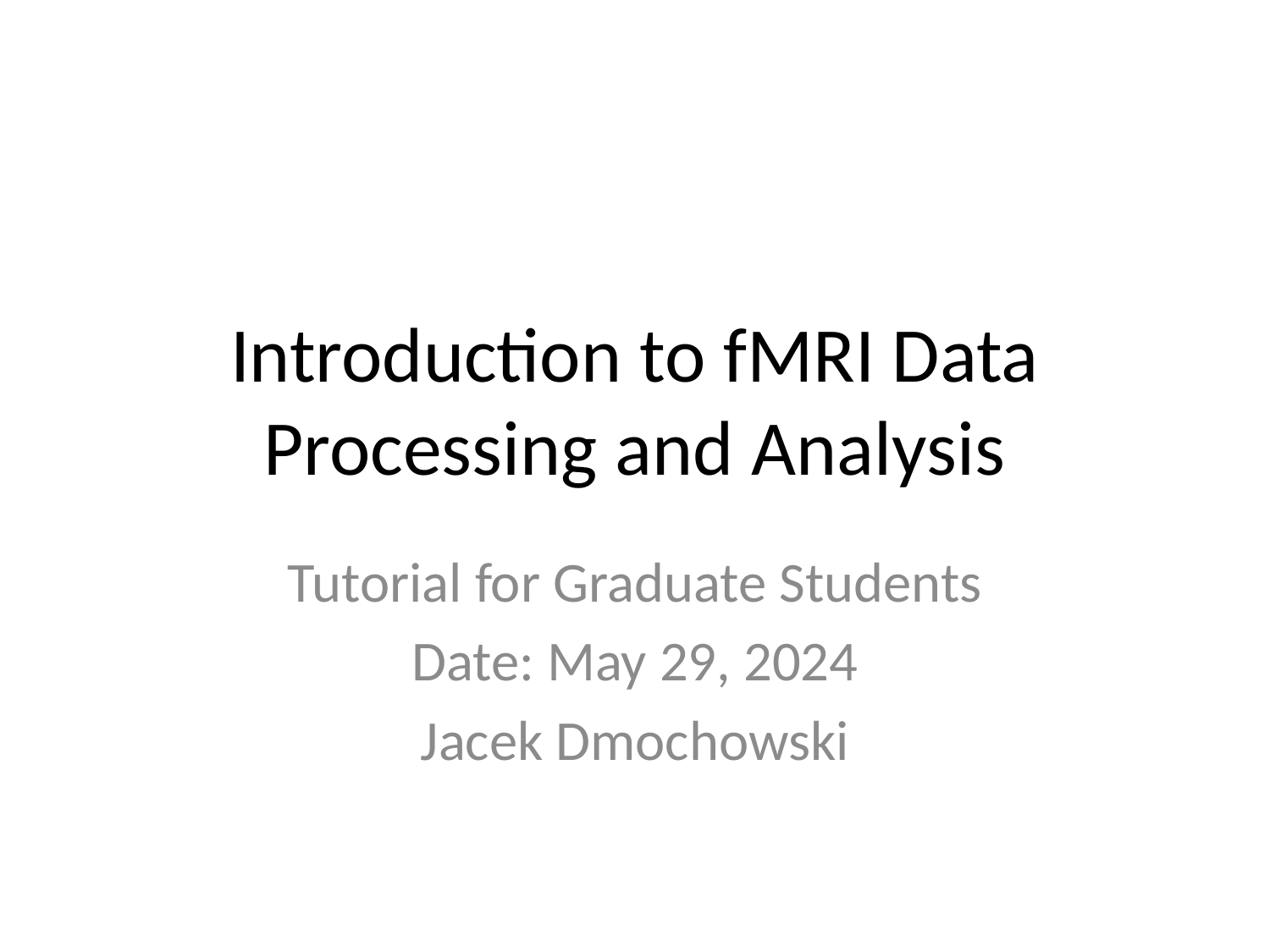

# Introduction to fMRI Data Processing and Analysis
Tutorial for Graduate Students
Date: May 29, 2024
Jacek Dmochowski